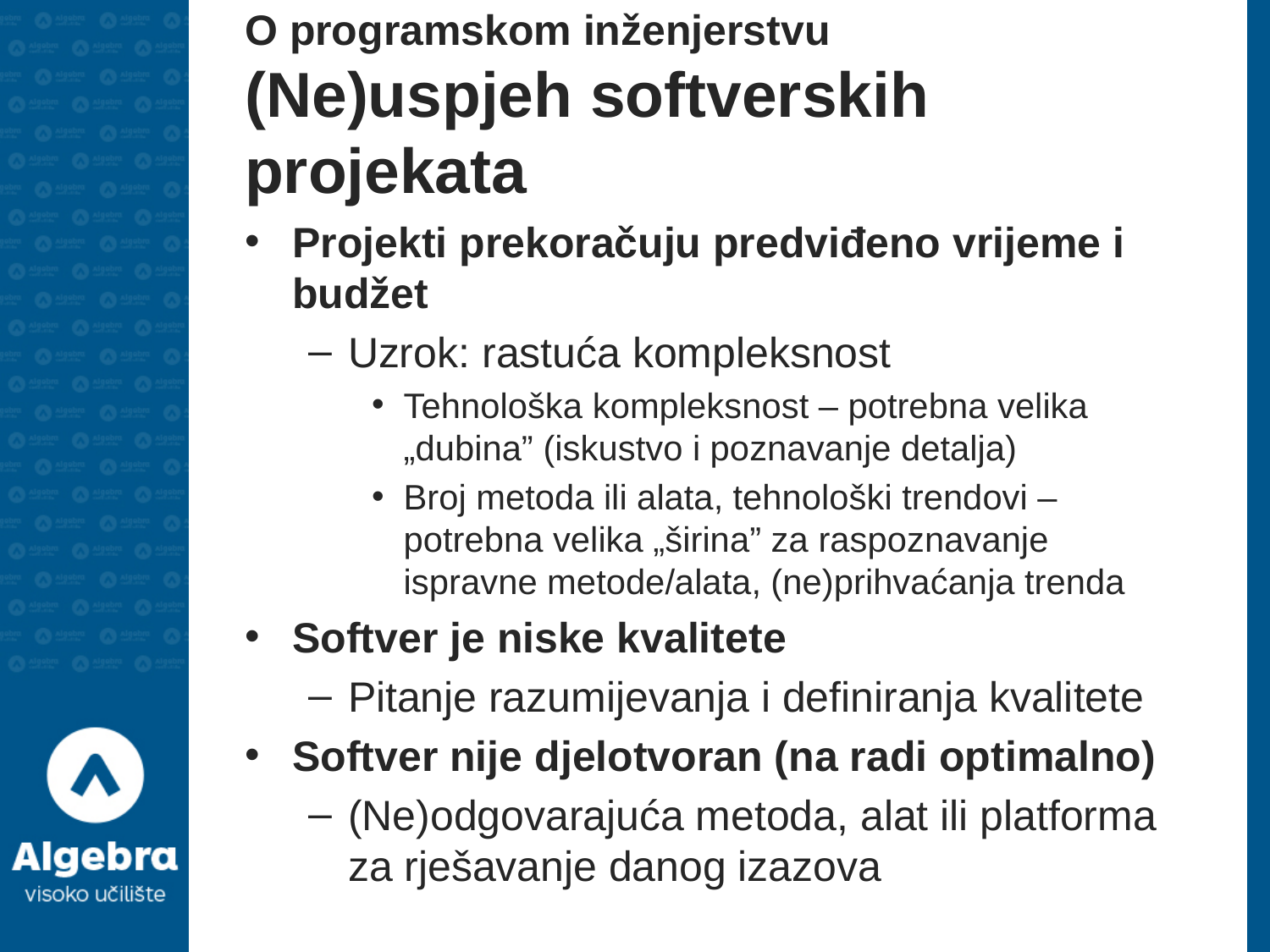

# O programskom inženjerstvu (Ne)uspjeh softverskih projekata
Projekti prekoračuju predviđeno vrijeme i budžet
Uzrok: rastuća kompleksnost
Tehnološka kompleksnost – potrebna velika „dubina” (iskustvo i poznavanje detalja)
Broj metoda ili alata, tehnološki trendovi – potrebna velika „širina” za raspoznavanje ispravne metode/alata, (ne)prihvaćanja trenda
Softver je niske kvalitete
Pitanje razumijevanja i definiranja kvalitete
Softver nije djelotvoran (na radi optimalno)
(Ne)odgovarajuća metoda, alat ili platforma za rješavanje danog izazova